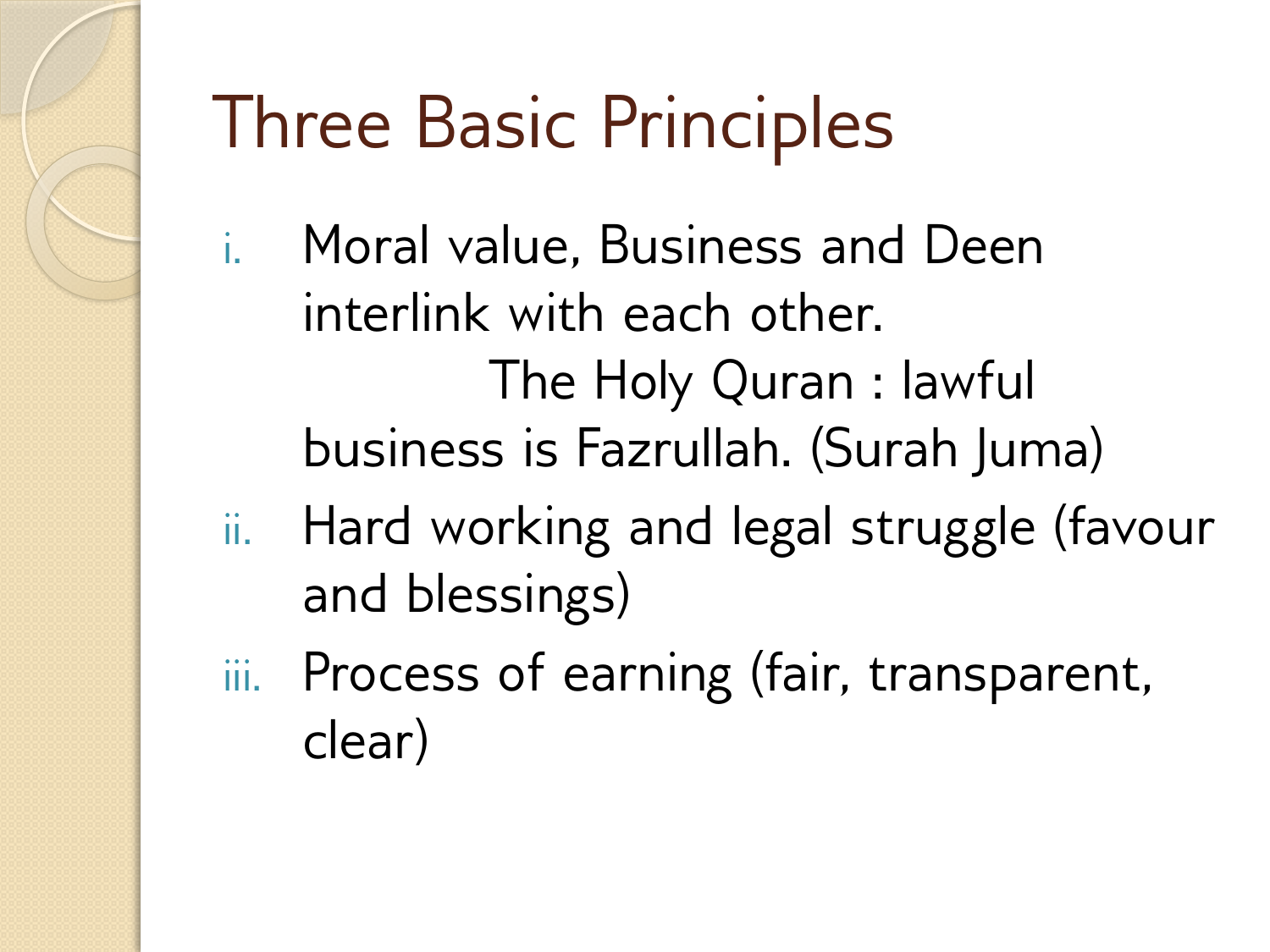

# Three Basic Principles
Moral value, Business and Deen interlink with each other.                                The Holy Quran : lawful business is Fazrullah. (Surah Juma)
Hard working and legal struggle (favour and blessings)
Process of earning (fair, transparent, clear)